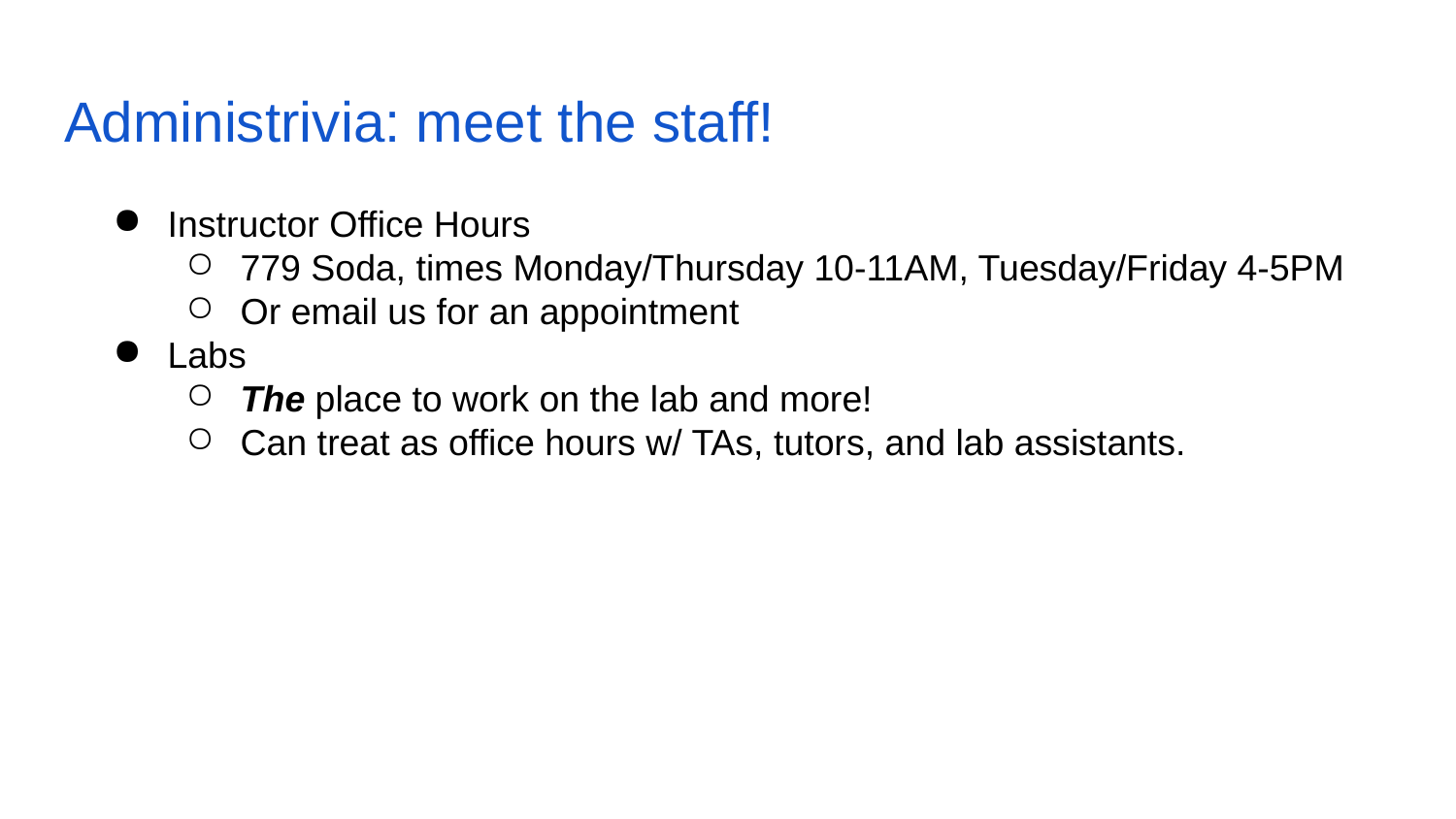

# Administrivia: meet the staff!
Instructor Office Hours
779 Soda, times Monday/Thursday 10-11AM, Tuesday/Friday 4-5PM
Or email us for an appointment
Labs
The place to work on the lab and more!
Can treat as office hours w/ TAs, tutors, and lab assistants.